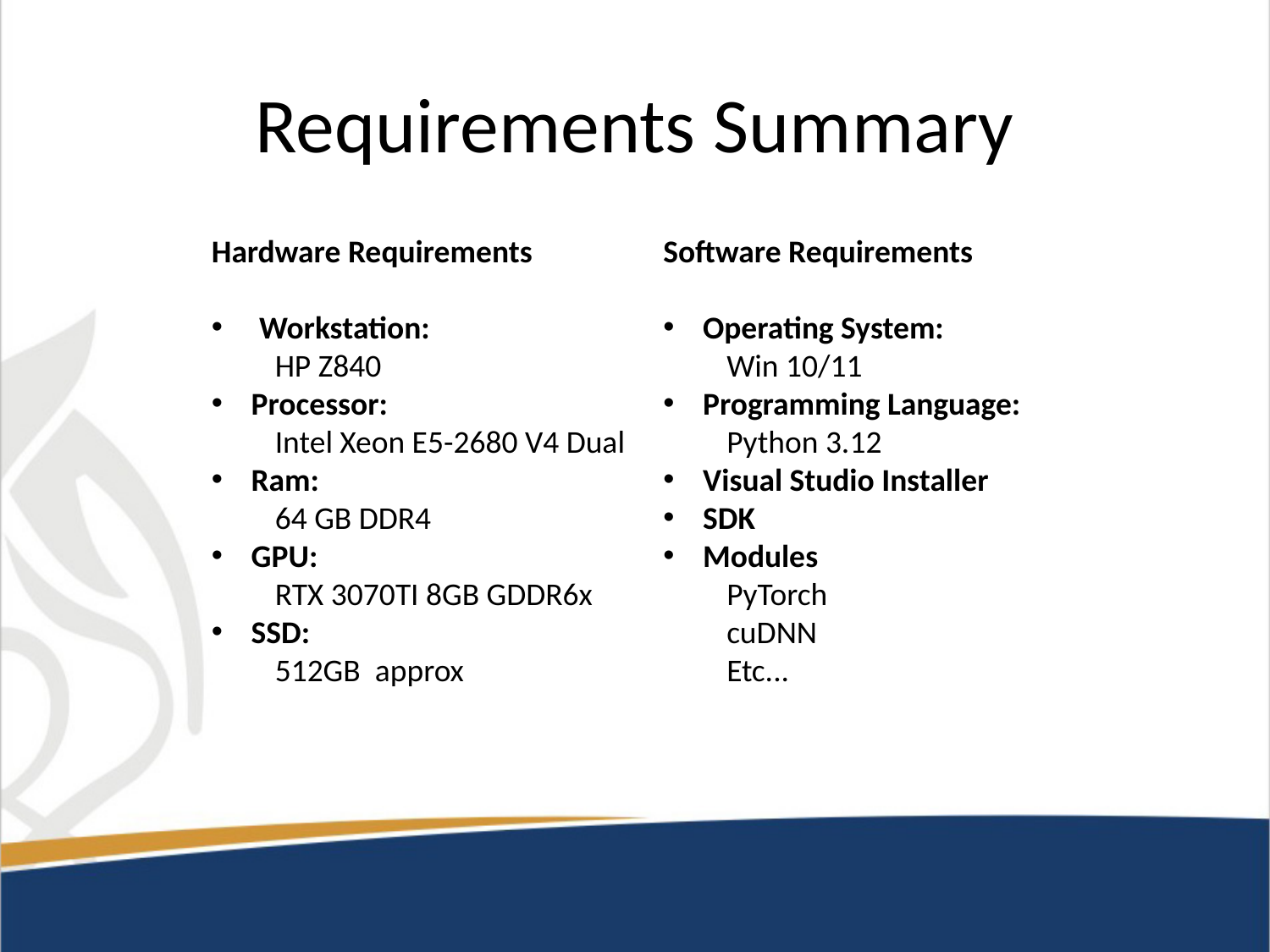

# Requirements Summary
Hardware Requirements

Workstation:
HP Z840
Processor:
Intel Xeon E5-2680 V4 Dual
Ram:
64 GB DDR4
GPU:
RTX 3070TI 8GB GDDR6x
SSD:
512GB  approx

Software Requirements

Operating System:
Win 10/11
Programming Language:
Python 3.12
Visual Studio Installer
SDK
Modules
PyTorch
cuDNN
Etc...